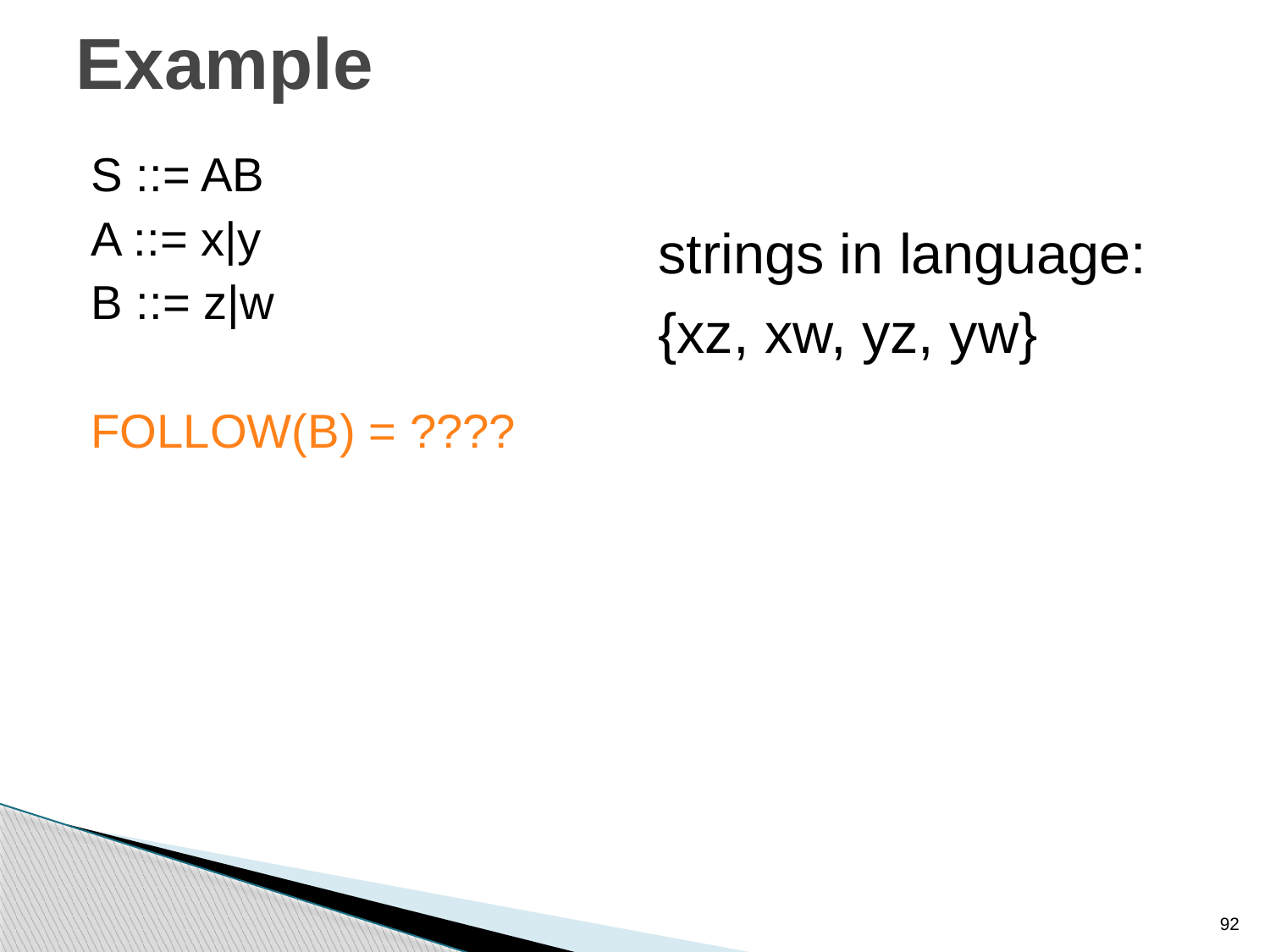

# Example
S ::= AB
A ::= x|y
B ::= z|w

FOLLOW(B) = ????

strings in language:
{xz, xw, yz, yw}
92